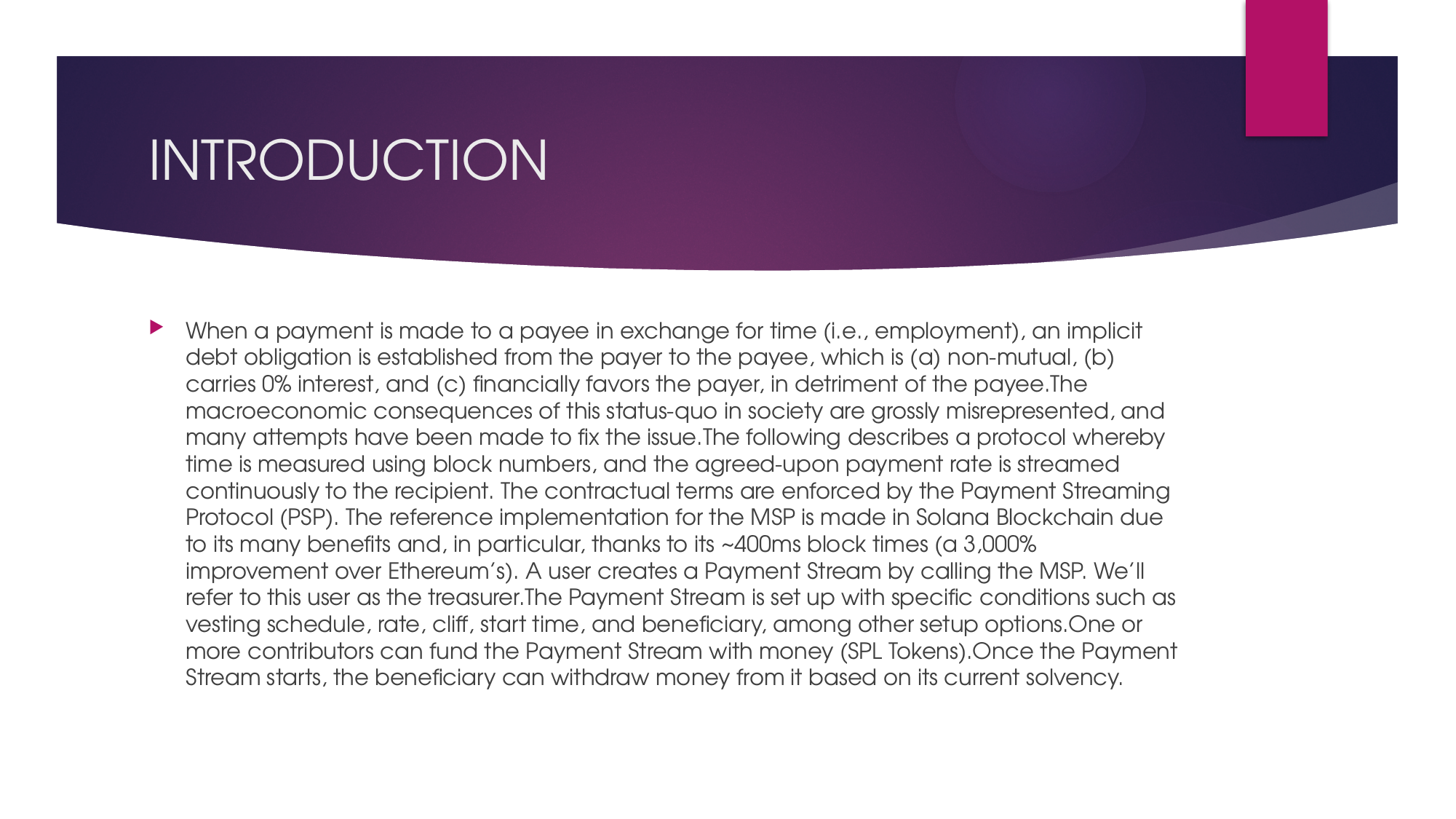

# INTRODUCTION
When a payment is made to a payee in exchange for time (i.e., employment), an implicit debt obligation is established from the payer to the payee, which is (a) non-mutual, (b) carries 0% interest, and (c) financially favors the payer, in detriment of the payee.The macroeconomic consequences of this status-quo in society are grossly misrepresented, and many attempts have been made to fix the issue.The following describes a protocol whereby time is measured using block numbers, and the agreed-upon payment rate is streamed continuously to the recipient. The contractual terms are enforced by the Payment Streaming Protocol (PSP). The reference implementation for the MSP is made in Solana Blockchain due to its many benefits and, in particular, thanks to its ~400ms block times (a 3,000% improvement over Ethereum’s). A user creates a Payment Stream by calling the MSP. We’ll refer to this user as the treasurer.The Payment Stream is set up with specific conditions such as vesting schedule, rate, cliff, start time, and beneficiary, among other setup options.One or more contributors can fund the Payment Stream with money (SPL Tokens).Once the Payment Stream starts, the beneficiary can withdraw money from it based on its current solvency.